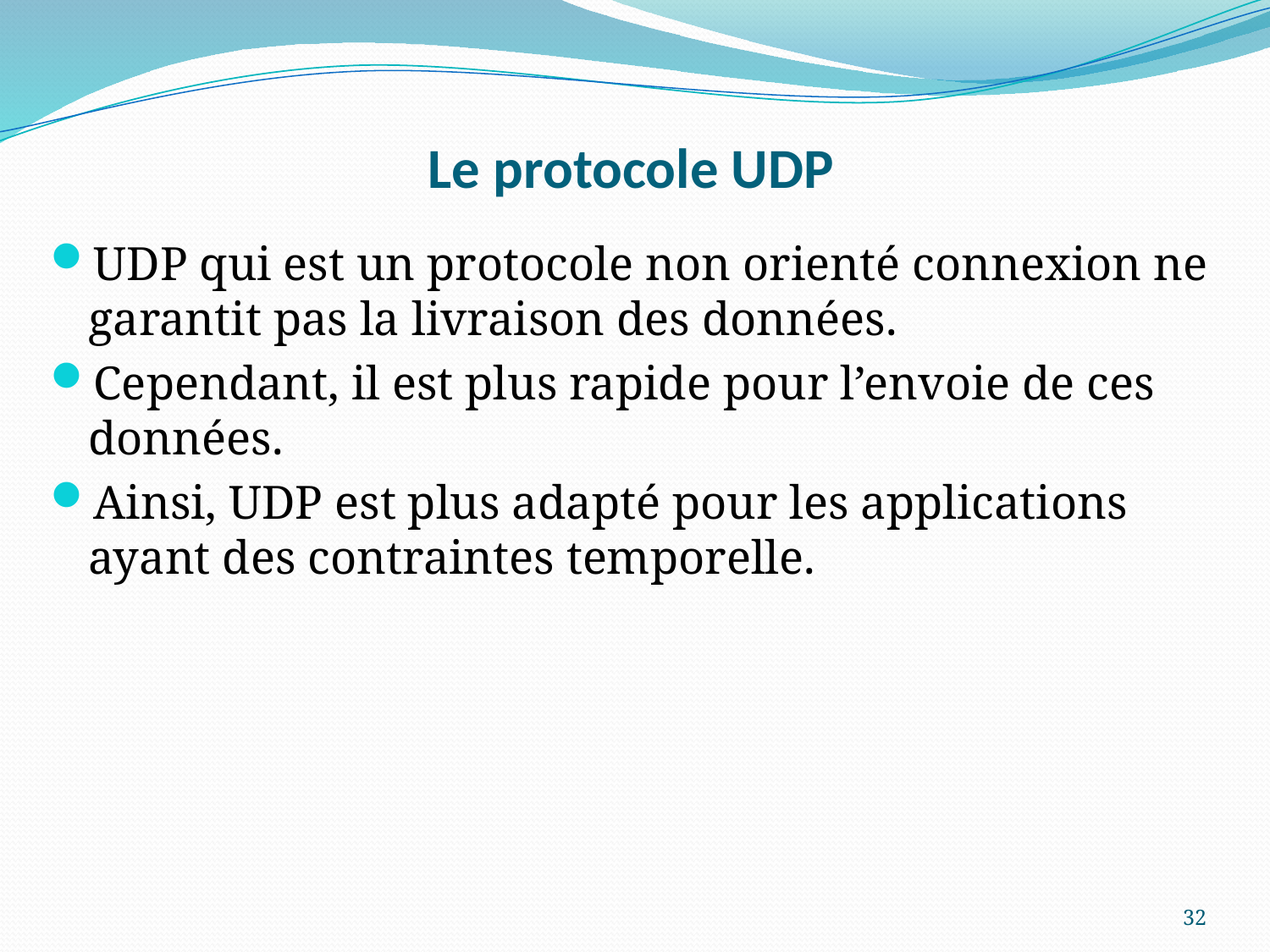

# Le protocole UDP
UDP qui est un protocole non orienté connexion ne garantit pas la livraison des données.
Cependant, il est plus rapide pour l’envoie de ces données.
Ainsi, UDP est plus adapté pour les applications ayant des contraintes temporelle.

32